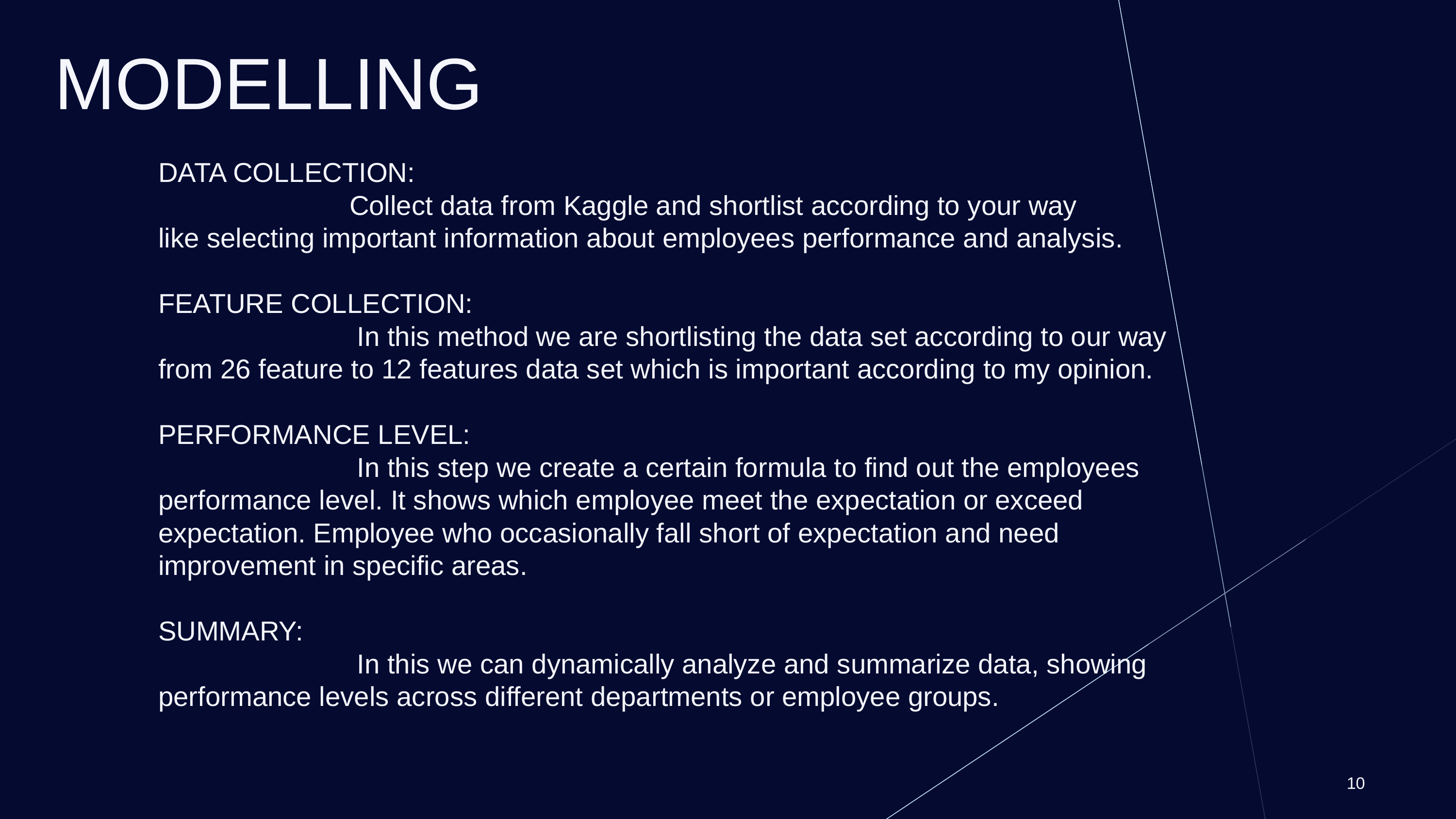

MODELLING
DATA COLLECTION:
                         Collect data from Kaggle and shortlist according to your way
like selecting important information about employees performance and analysis.

FEATURE COLLECTION:
                          In this method we are shortlisting the data set according to our way from 26 feature to 12 features data set which is important according to my opinion.

PERFORMANCE LEVEL:
                          In this step we create a certain formula to find out the employees performance level. It shows which employee meet the expectation or exceed expectation. Employee who occasionally fall short of expectation and need improvement in specific areas.

SUMMARY:
                          In this we can dynamically analyze and summarize data, showing performance levels across different departments or employee groups.

10